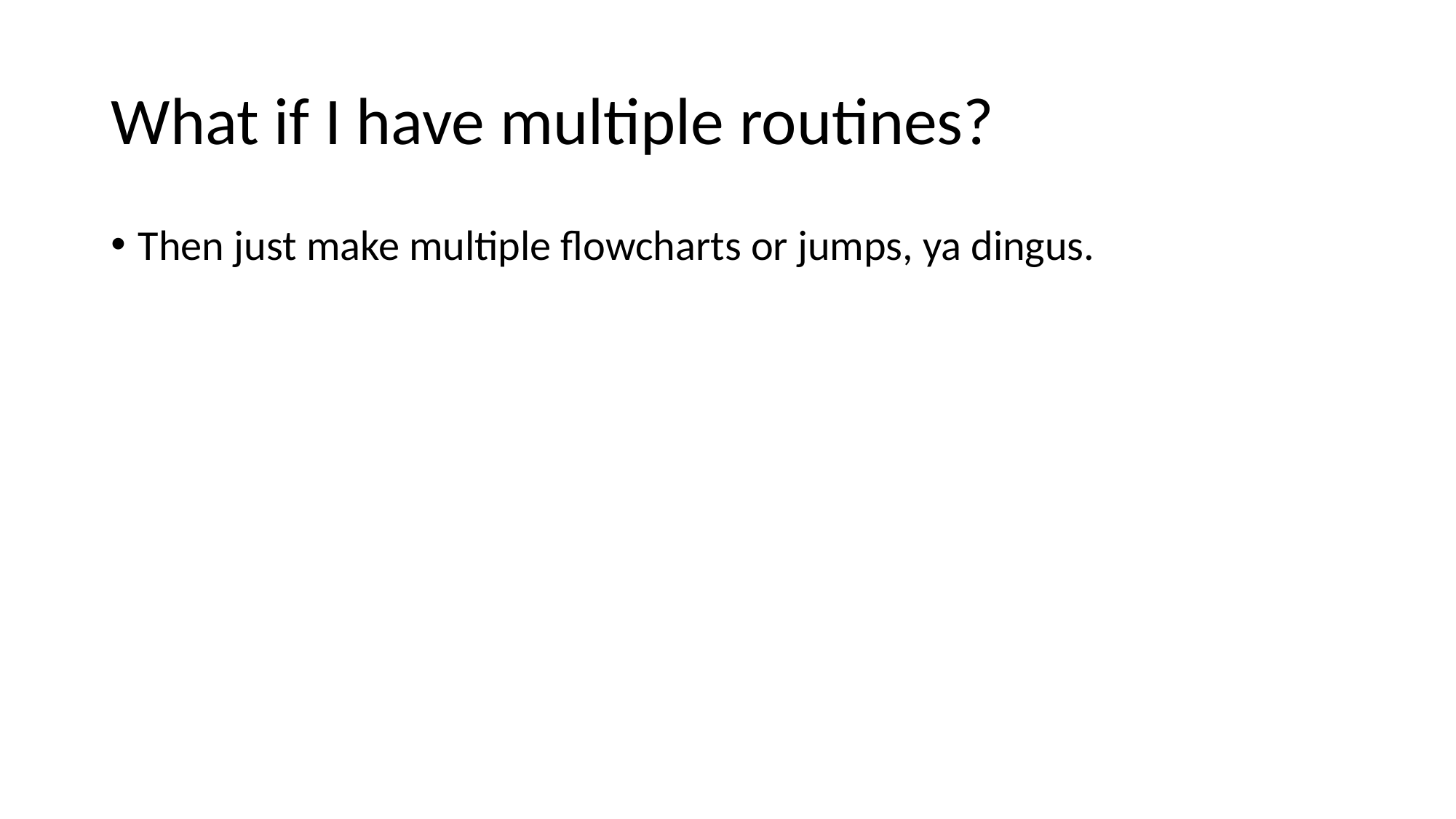

# What if I have multiple routines?
Then just make multiple flowcharts or jumps, ya dingus.